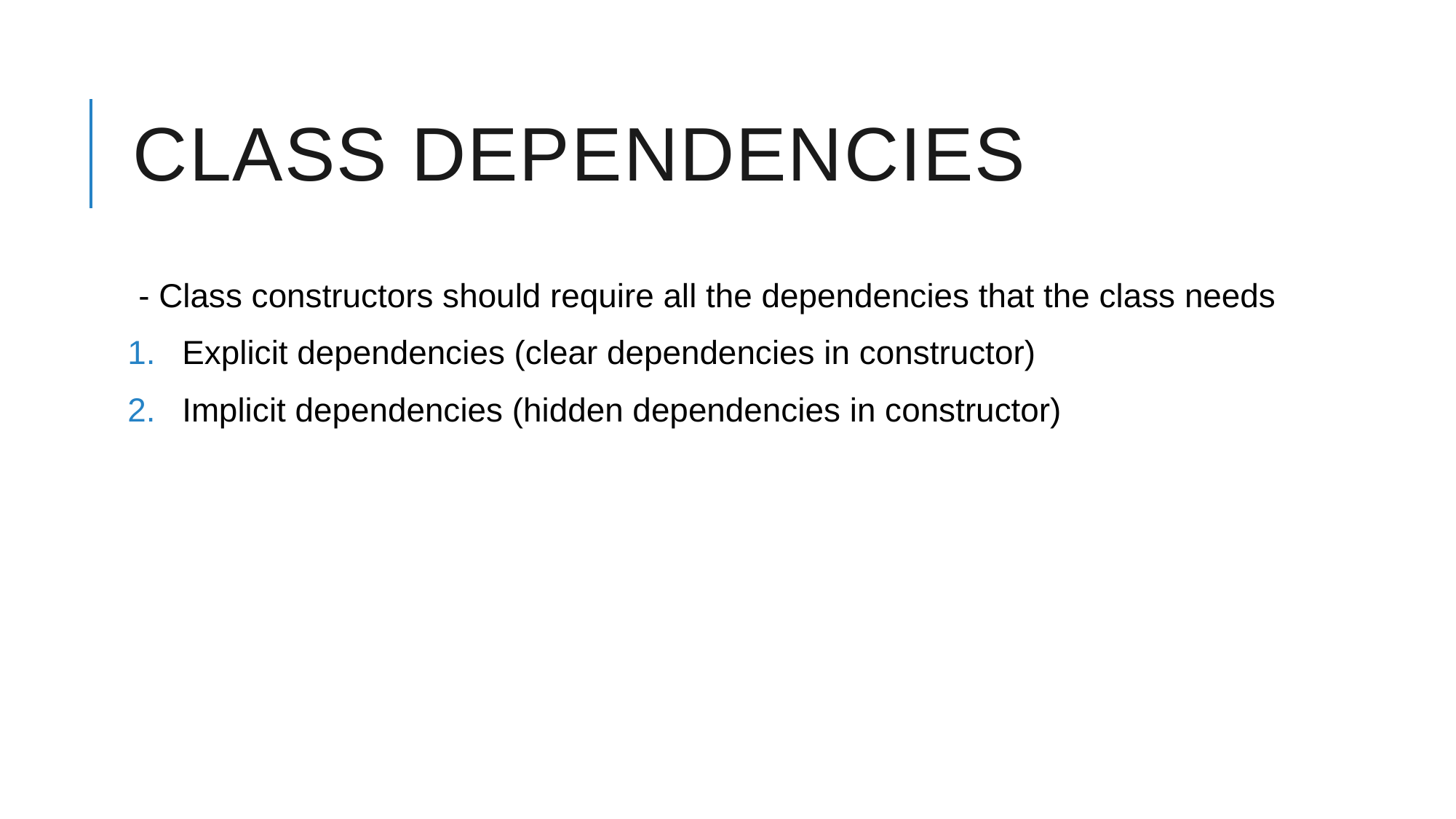

# Class Dependencies
- Class constructors should require all the dependencies that the class needs
Explicit dependencies (clear dependencies in constructor)
Implicit dependencies (hidden dependencies in constructor)